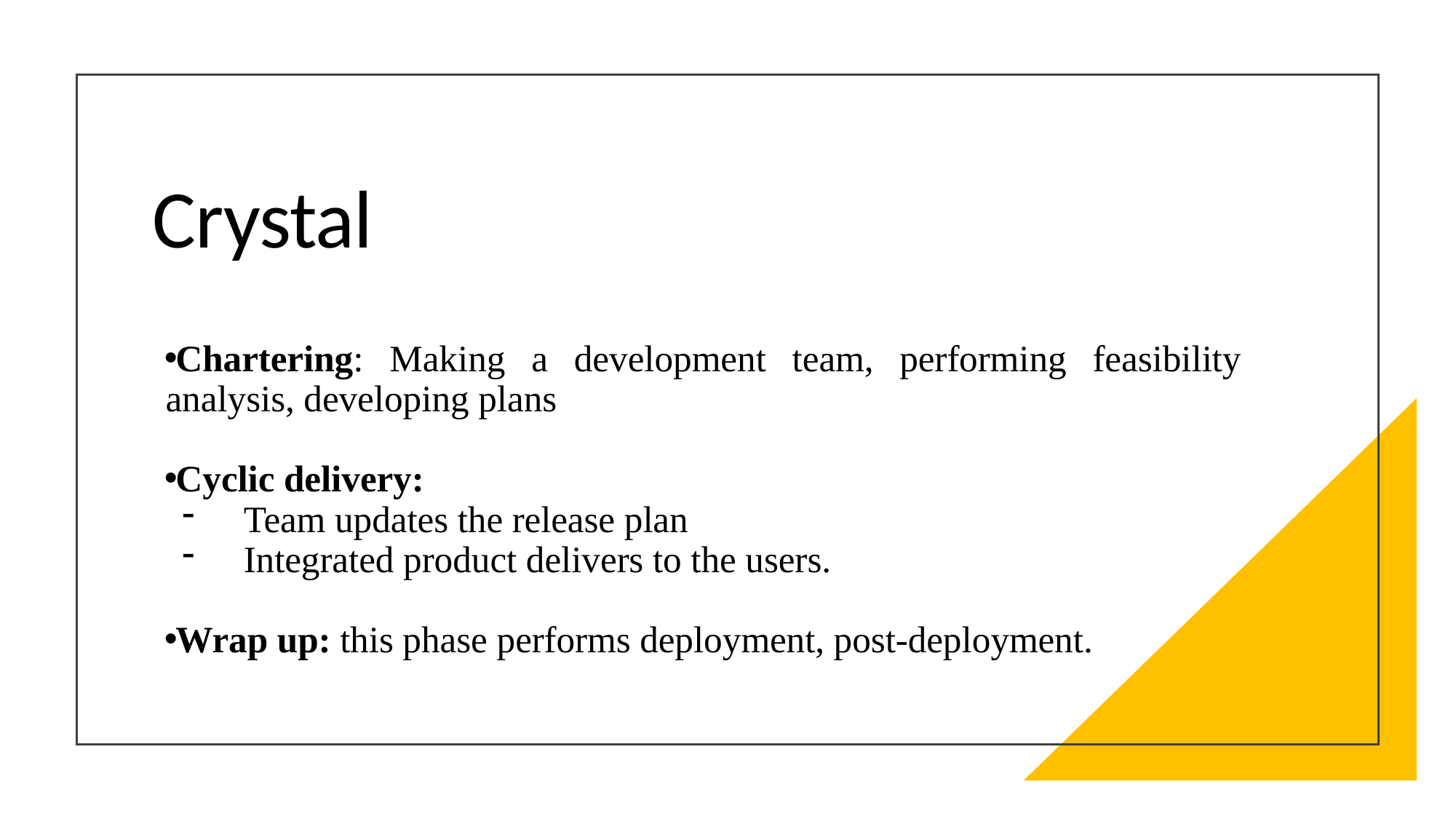

# Crystal
Chartering: Making a development team, performing feasibility analysis, developing plans

Cyclic delivery:
Team updates the release plan
Integrated product delivers to the users.

Wrap up: this phase performs deployment, post-deployment.